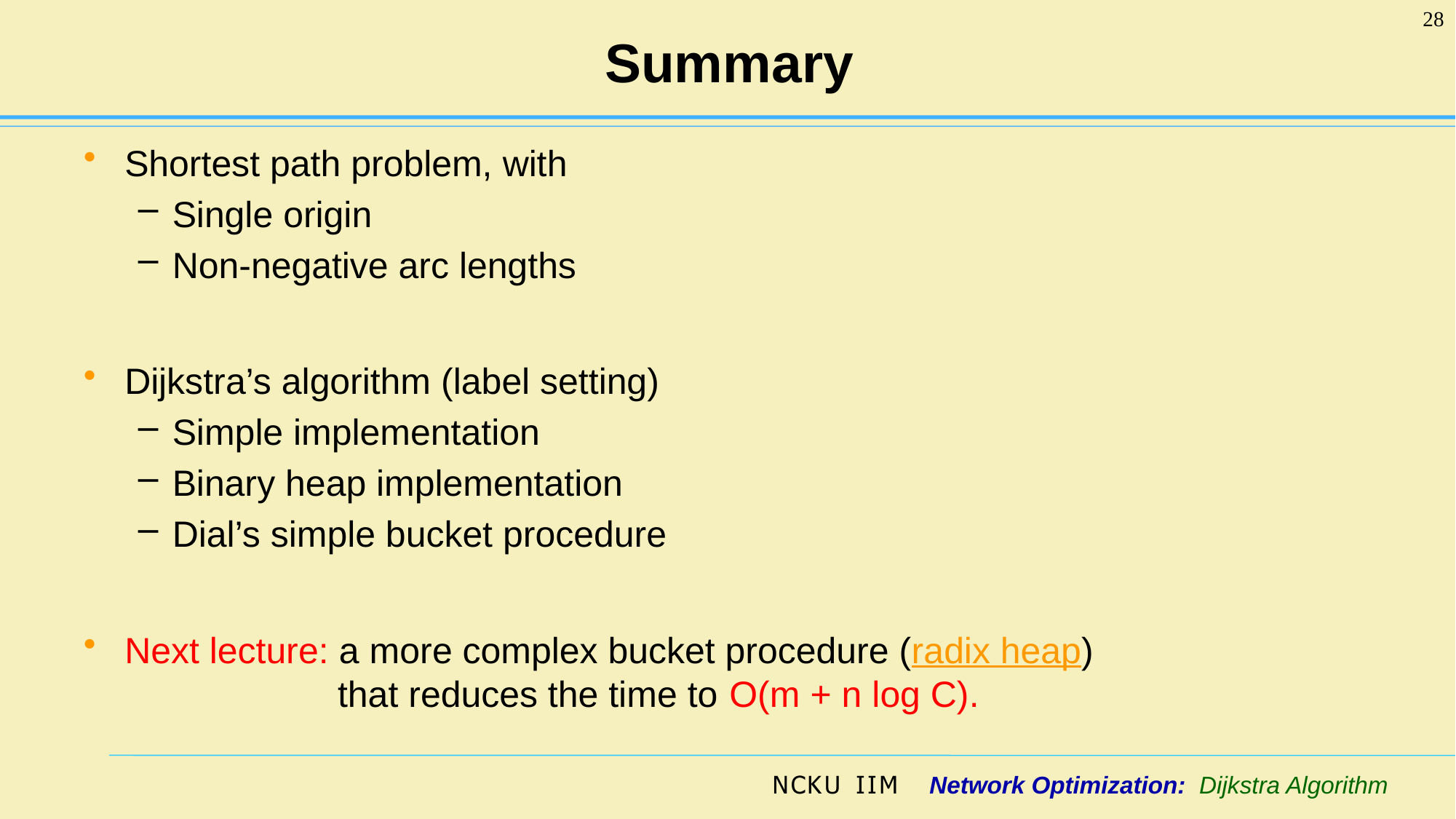

28
# Summary
Shortest path problem, with
Single origin
Non-negative arc lengths

Dijkstra’s algorithm (label setting)
Simple implementation
Binary heap implementation
Dial’s simple bucket procedure

Next lecture: a more complex bucket procedure (radix heap)
                     that reduces the time to O(m + n log C).